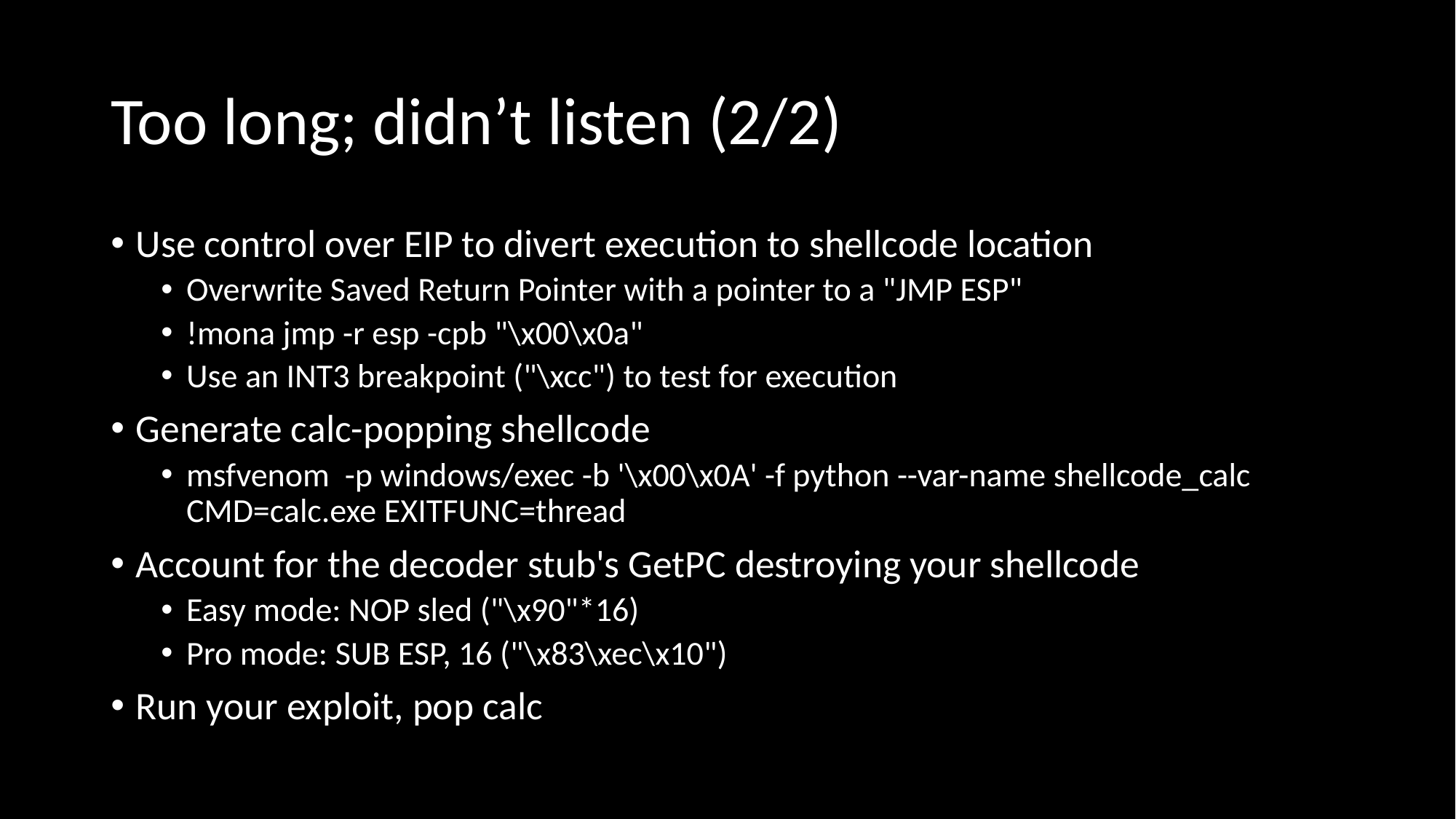

# Too long; didn’t listen (2/2)
Use control over EIP to divert execution to shellcode location
Overwrite Saved Return Pointer with a pointer to a "JMP ESP"
!mona jmp -r esp -cpb "\x00\x0a"
Use an INT3 breakpoint ("\xcc") to test for execution
Generate calc-popping shellcode
msfvenom  -p windows/exec -b '\x00\x0A' -f python --var-name shellcode_calc CMD=calc.exe EXITFUNC=thread
Account for the decoder stub's GetPC destroying your shellcode
Easy mode: NOP sled ("\x90"*16)
Pro mode: SUB ESP, 16 ("\x83\xec\x10")
Run your exploit, pop calc